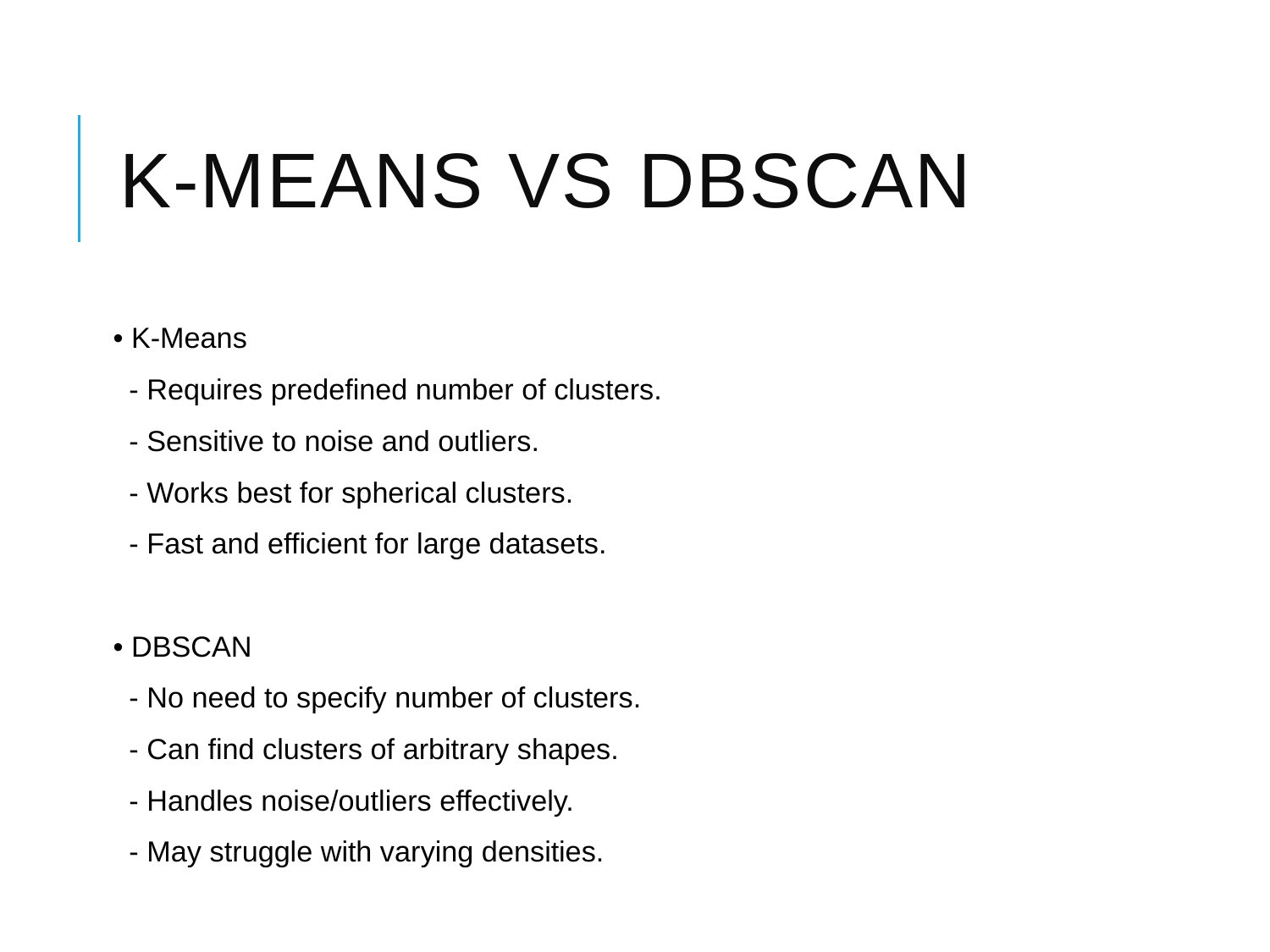

# K-Means vs DBSCAN
• K-Means
  - Requires predefined number of clusters.
  - Sensitive to noise and outliers.
  - Works best for spherical clusters.
  - Fast and efficient for large datasets.

• DBSCAN
  - No need to specify number of clusters.
  - Can find clusters of arbitrary shapes.
  - Handles noise/outliers effectively.
  - May struggle with varying densities.